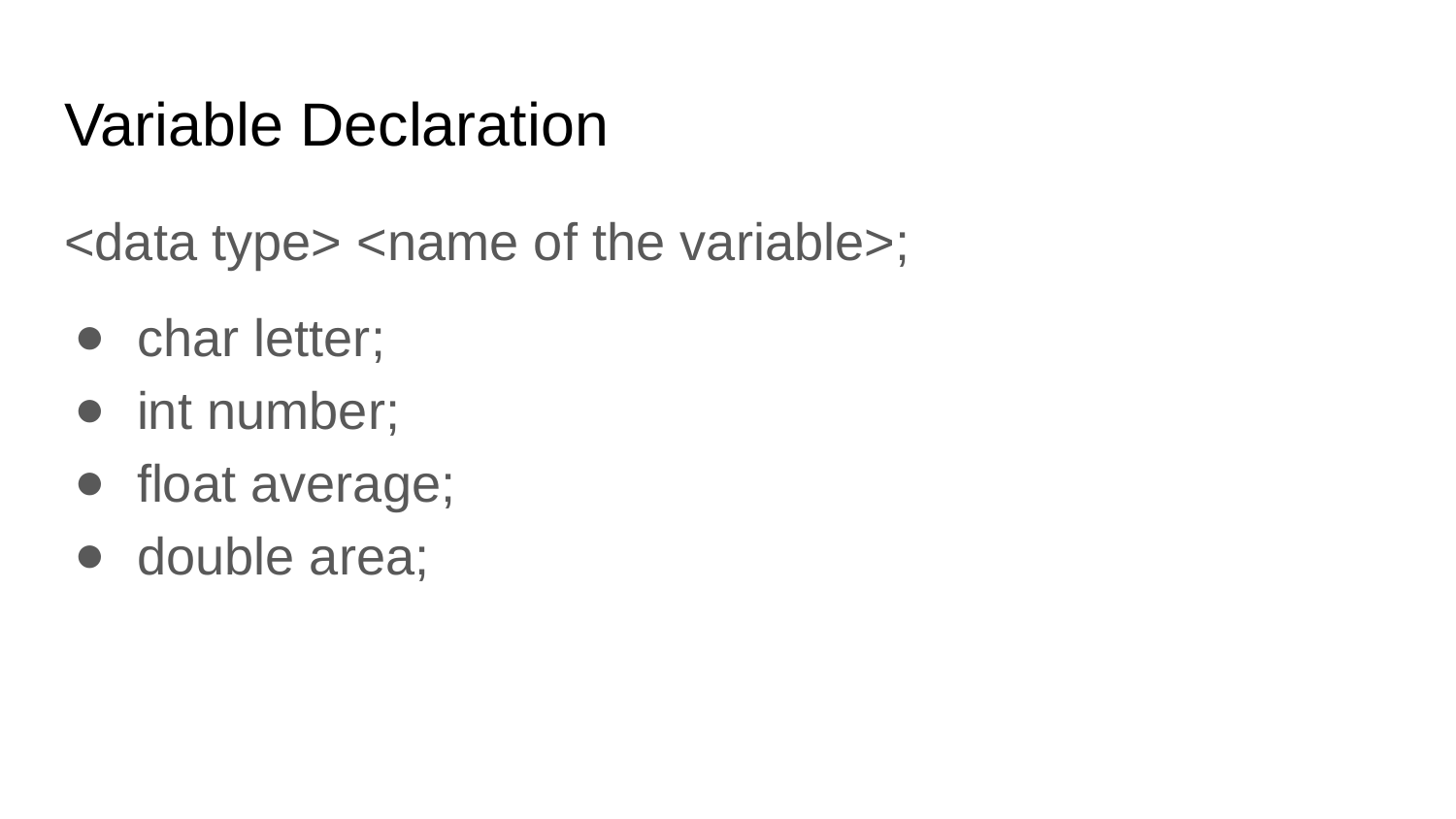

# Variable Declaration
<data type> <name of the variable>;
char letter;
int number;
float average;
double area;